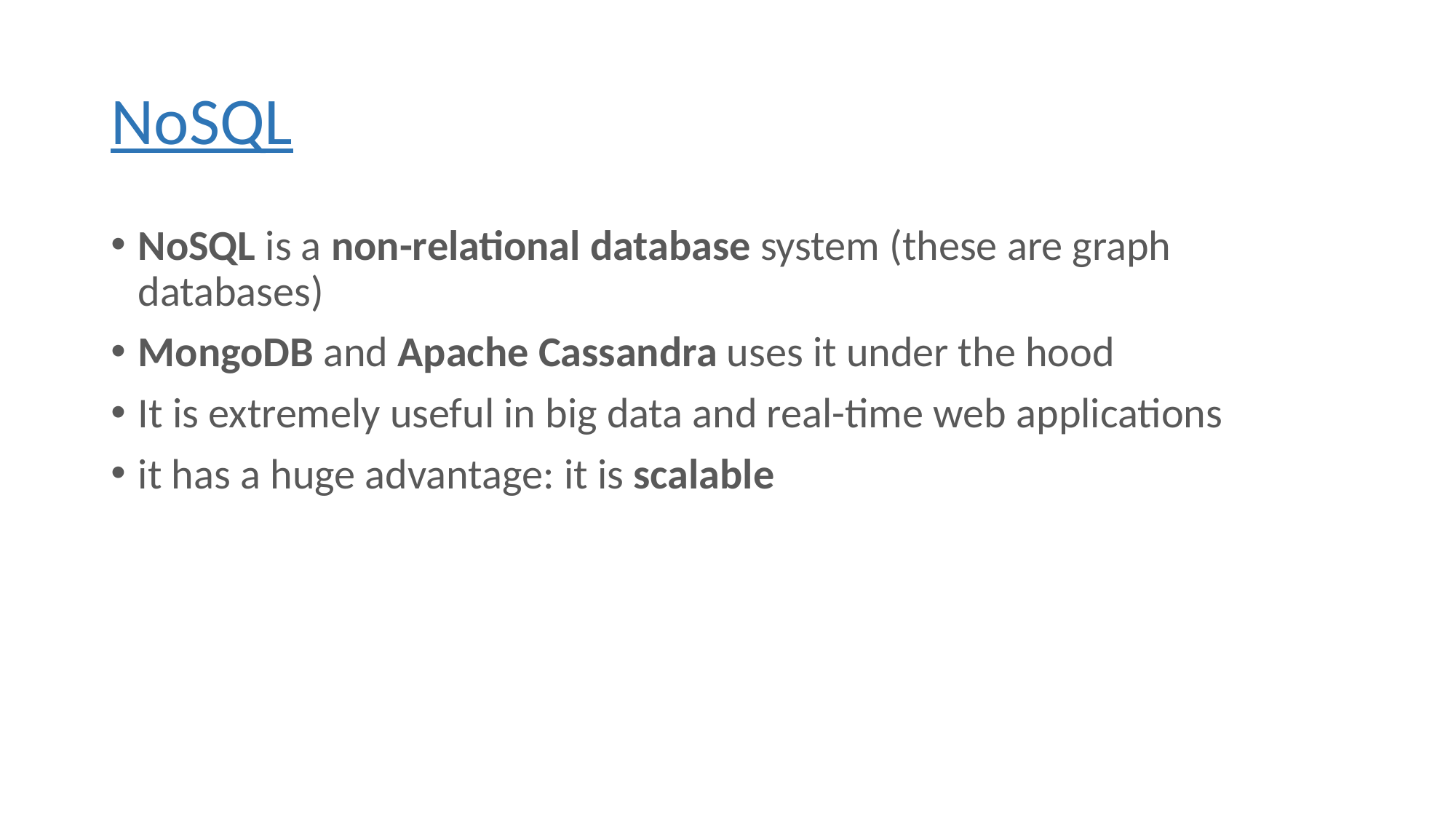

# NoSQL
NoSQL is a non-relational database system (these are graph databases)
MongoDB and Apache Cassandra uses it under the hood
It is extremely useful in big data and real-time web applications
it has a huge advantage: it is scalable